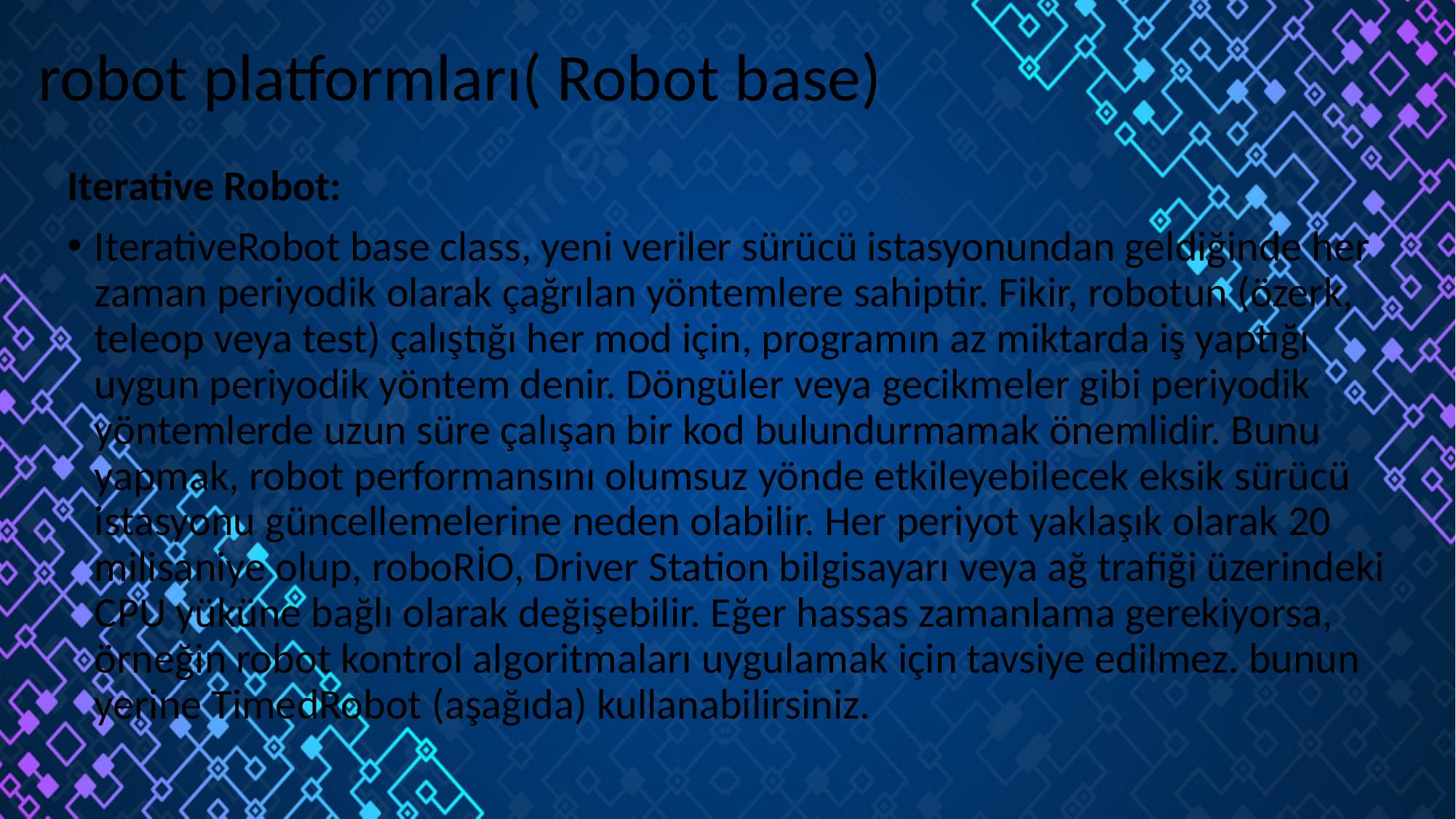

# robot platformları( Robot base)
Iterative Robot:
IterativeRobot base class, yeni veriler sürücü istasyonundan geldiğinde her zaman periyodik olarak çağrılan yöntemlere sahiptir. Fikir, robotun (özerk, teleop veya test) çalıştığı her mod için, programın az miktarda iş yaptığı uygun periyodik yöntem denir. Döngüler veya gecikmeler gibi periyodik yöntemlerde uzun süre çalışan bir kod bulundurmamak önemlidir. Bunu yapmak, robot performansını olumsuz yönde etkileyebilecek eksik sürücü istasyonu güncellemelerine neden olabilir. Her periyot yaklaşık olarak 20 milisaniye olup, roboRİO, Driver Station bilgisayarı veya ağ trafiği üzerindeki CPU yüküne bağlı olarak değişebilir. Eğer hassas zamanlama gerekiyorsa, örneğin robot kontrol algoritmaları uygulamak için tavsiye edilmez. bunun yerine TimedRobot (aşağıda) kullanabilirsiniz.